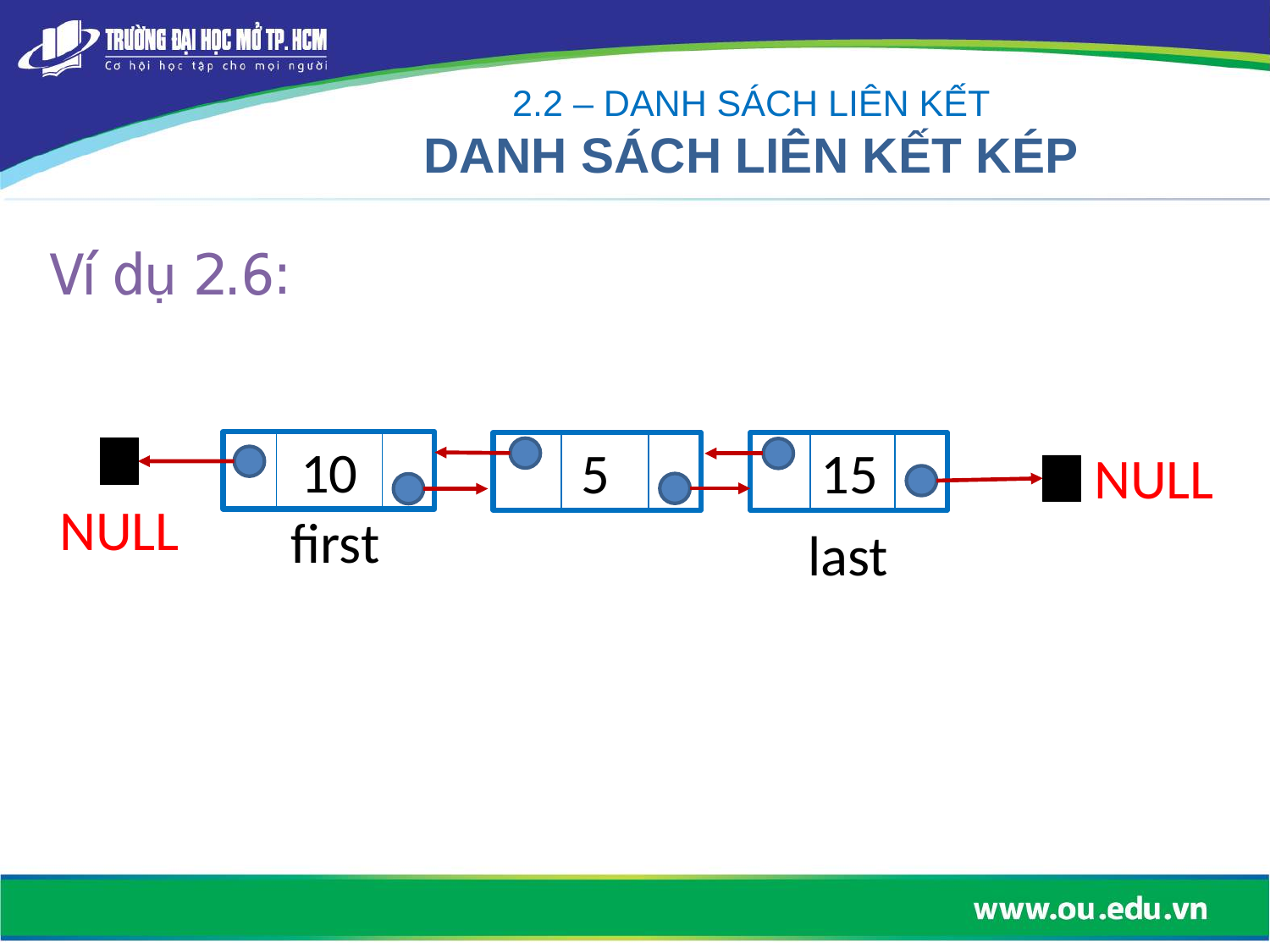

2.2 – DANH SÁCH LIÊN KẾT
DANH SÁCH LIÊN KẾT KÉP
Ví dụ 2.6:

10
5
15

NULL

NULL
first
last